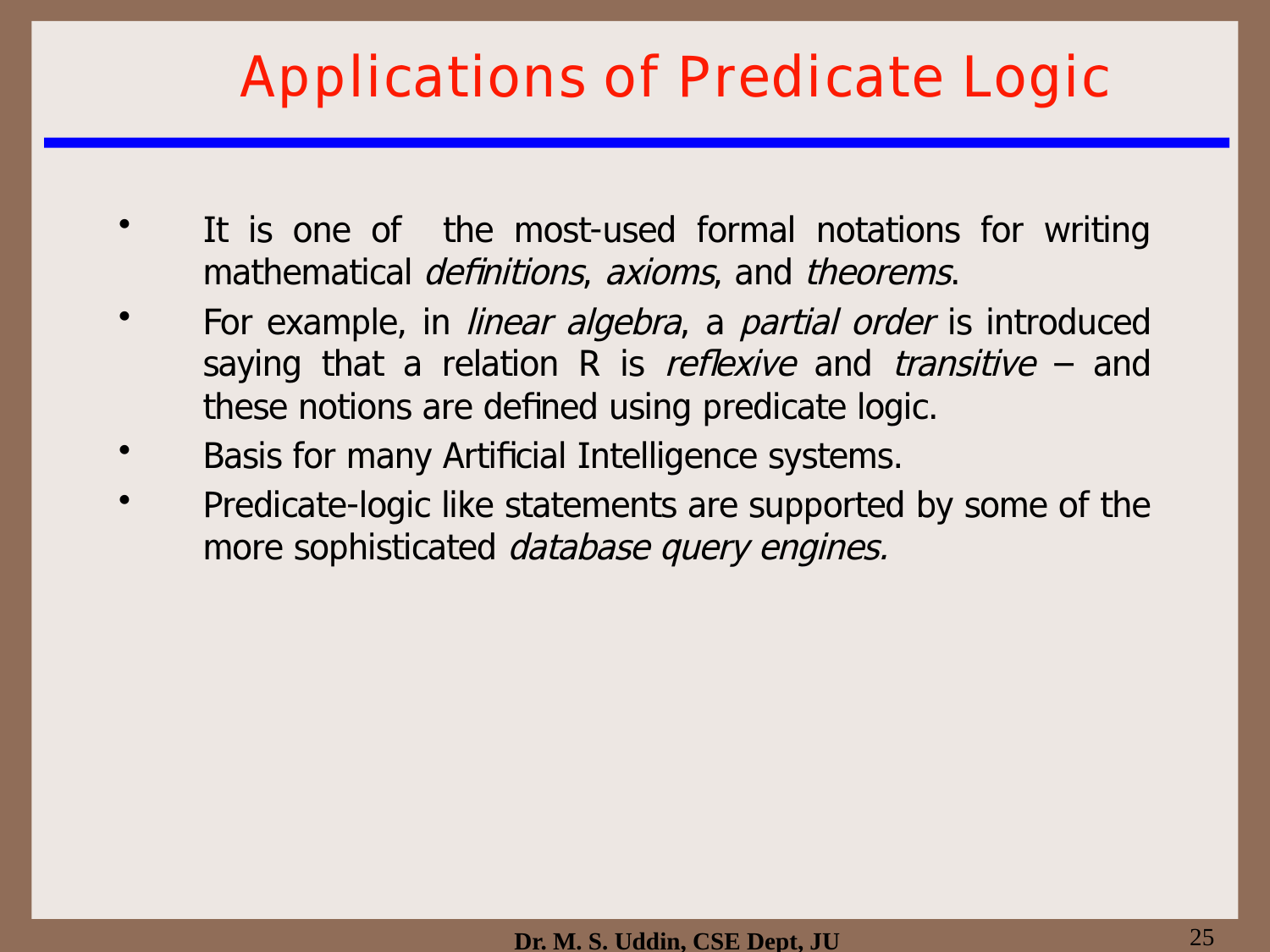

# Applications of Predicate Logic
It is one of  the most-used formal notations for writing mathematical definitions, axioms, and theorems.
For example, in linear algebra, a partial order is introduced saying that a relation R is reflexive and transitive – and these notions are defined using predicate logic.
Basis for many Artificial Intelligence systems.
Predicate-logic like statements are supported by some of the more sophisticated database query engines.

25
Dr. M. S. Uddin, CSE Dept, JU